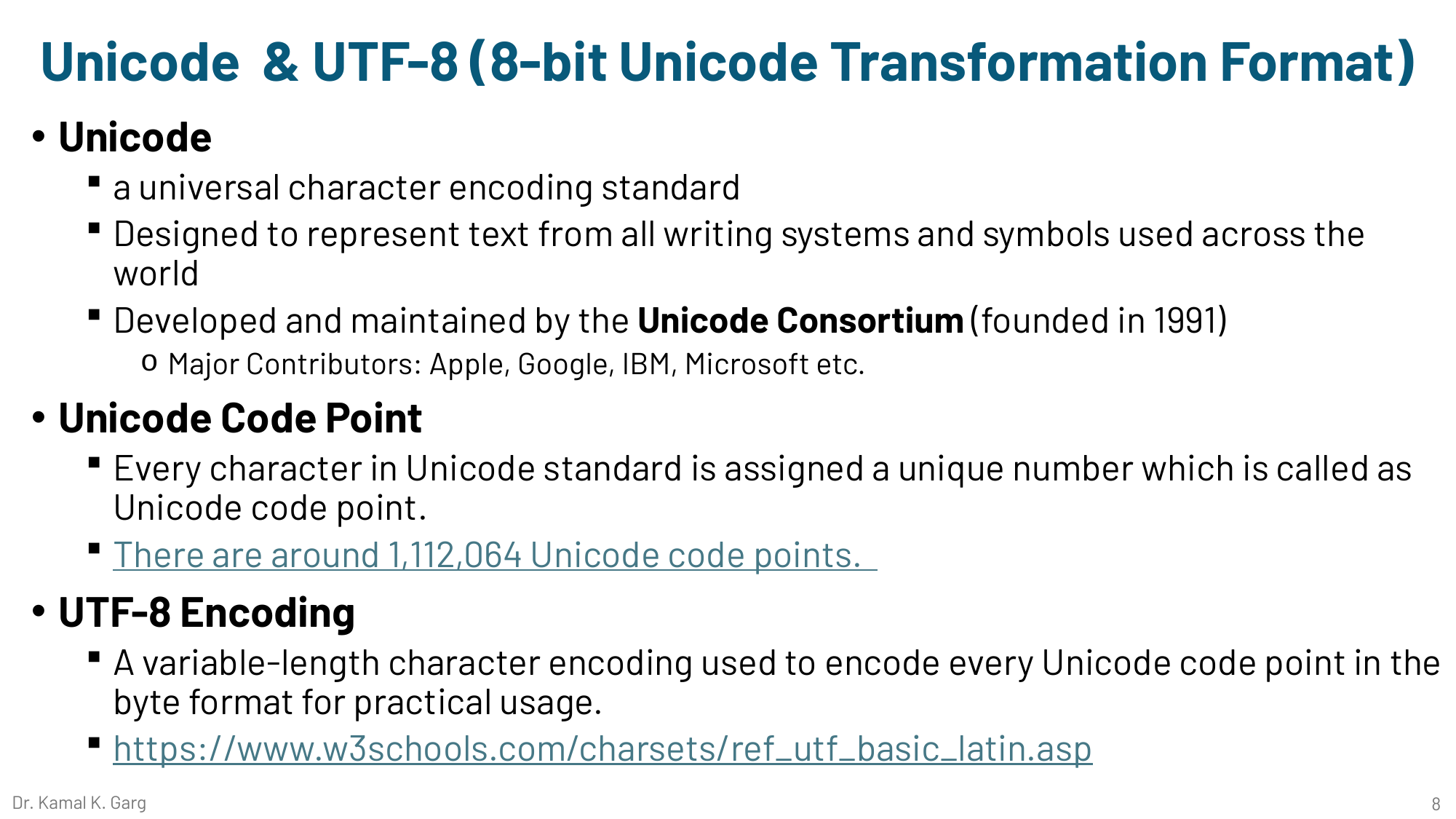

# Unicode  & UTF-8 (8-bit Unicode Transformation Format)
Unicode
a universal character encoding standard
Designed to represent text from all writing systems and symbols used across the world
Developed and maintained by the Unicode Consortium (founded in 1991)
Major Contributors: Apple, Google, IBM, Microsoft etc.
Unicode Code Point
Every character in Unicode standard is assigned a unique number which is called as Unicode code point.
There are around 1,112,064 Unicode code points.
UTF-8 Encoding
A variable-length character encoding used to encode every Unicode code point in the byte format for practical usage.
https://www.w3schools.com/charsets/ref_utf_basic_latin.asp
Dr. Kamal K. Garg
8